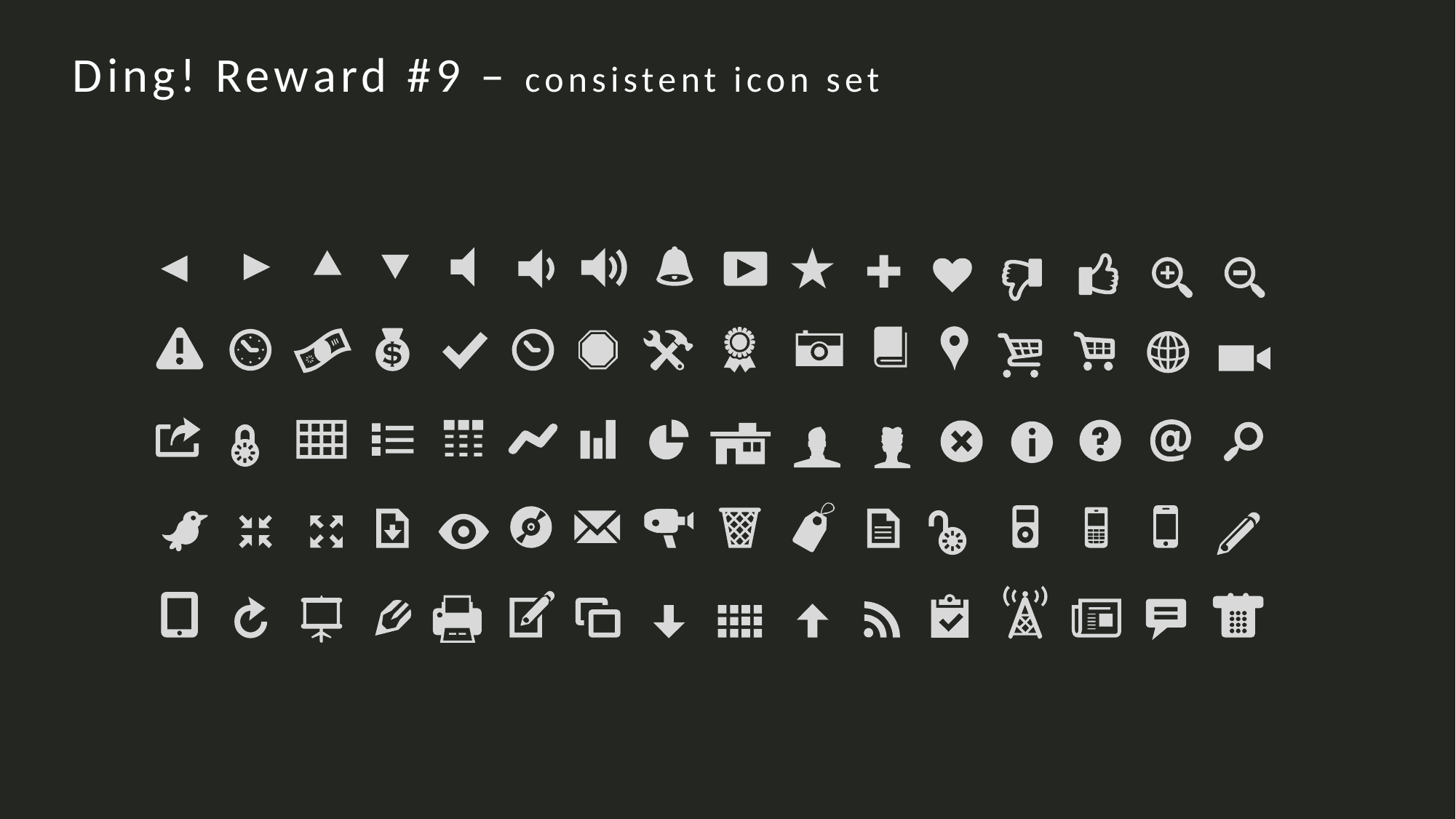

Ding! Reward #9 – consistent icon set